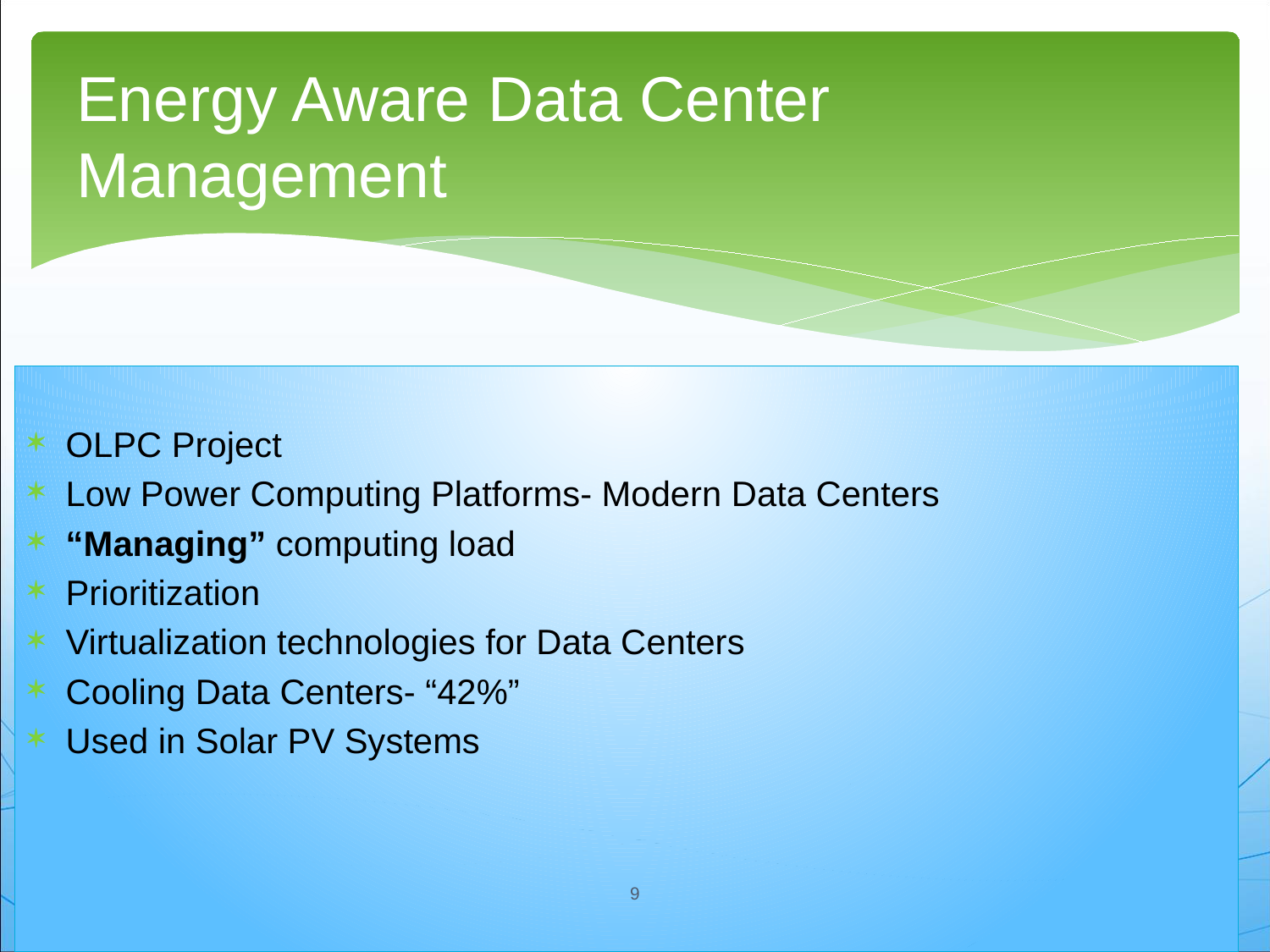

# Energy Aware Data Center Management

OLPC Project
Low Power Computing Platforms- Modern Data Centers
“Managing” computing load
Prioritization
Virtualization technologies for Data Centers
Cooling Data Centers- “42%”
Used in Solar PV Systems

9